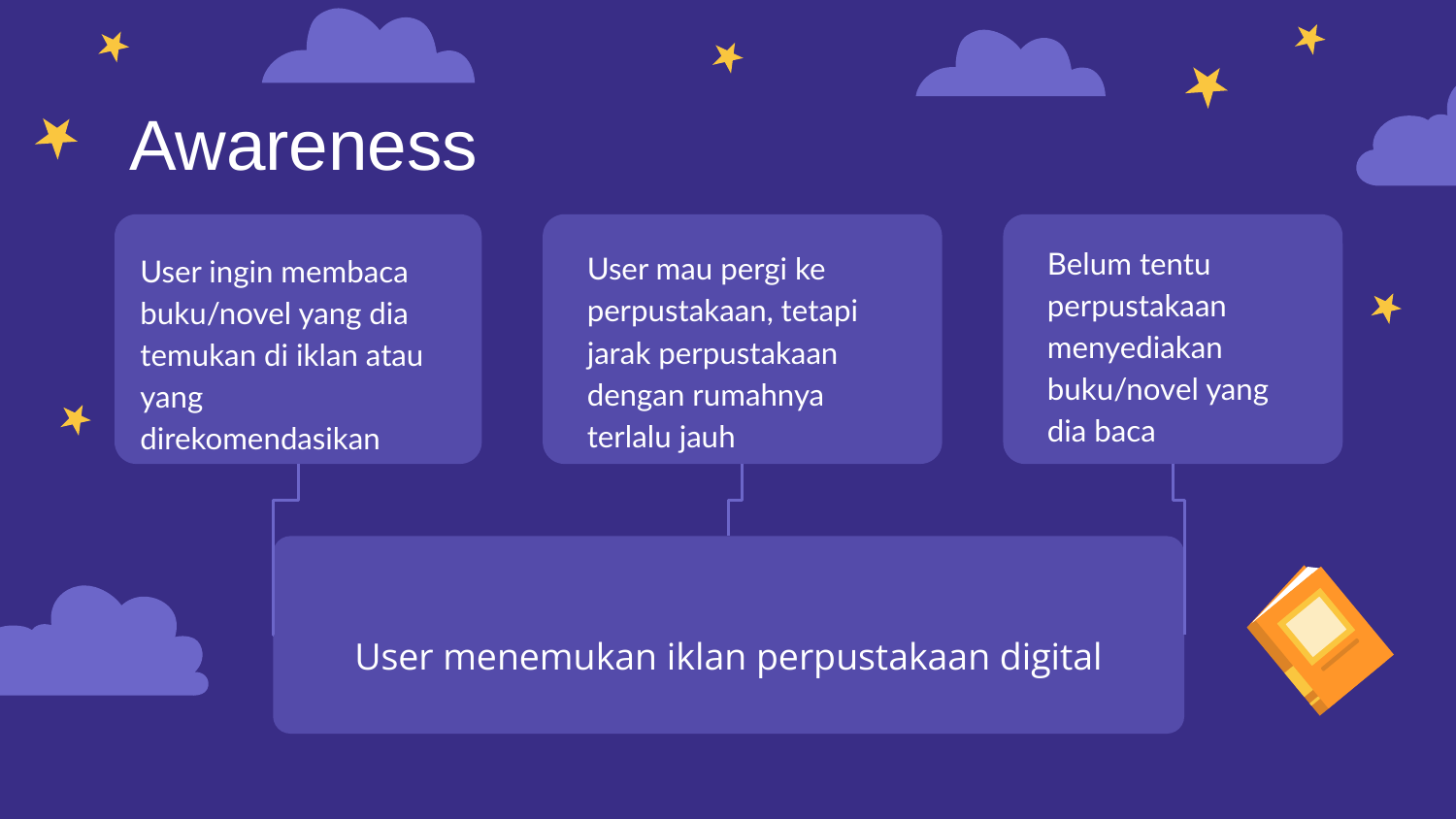

# Awareness

Belum tentu perpustakaan menyediakan buku/novel yang dia baca
User mau pergi ke perpustakaan, tetapi jarak perpustakaan dengan rumahnya terlalu jauh
User ingin membaca buku/novel yang dia temukan di iklan atau yang direkomendasikan

User menemukan iklan perpustakaan digital